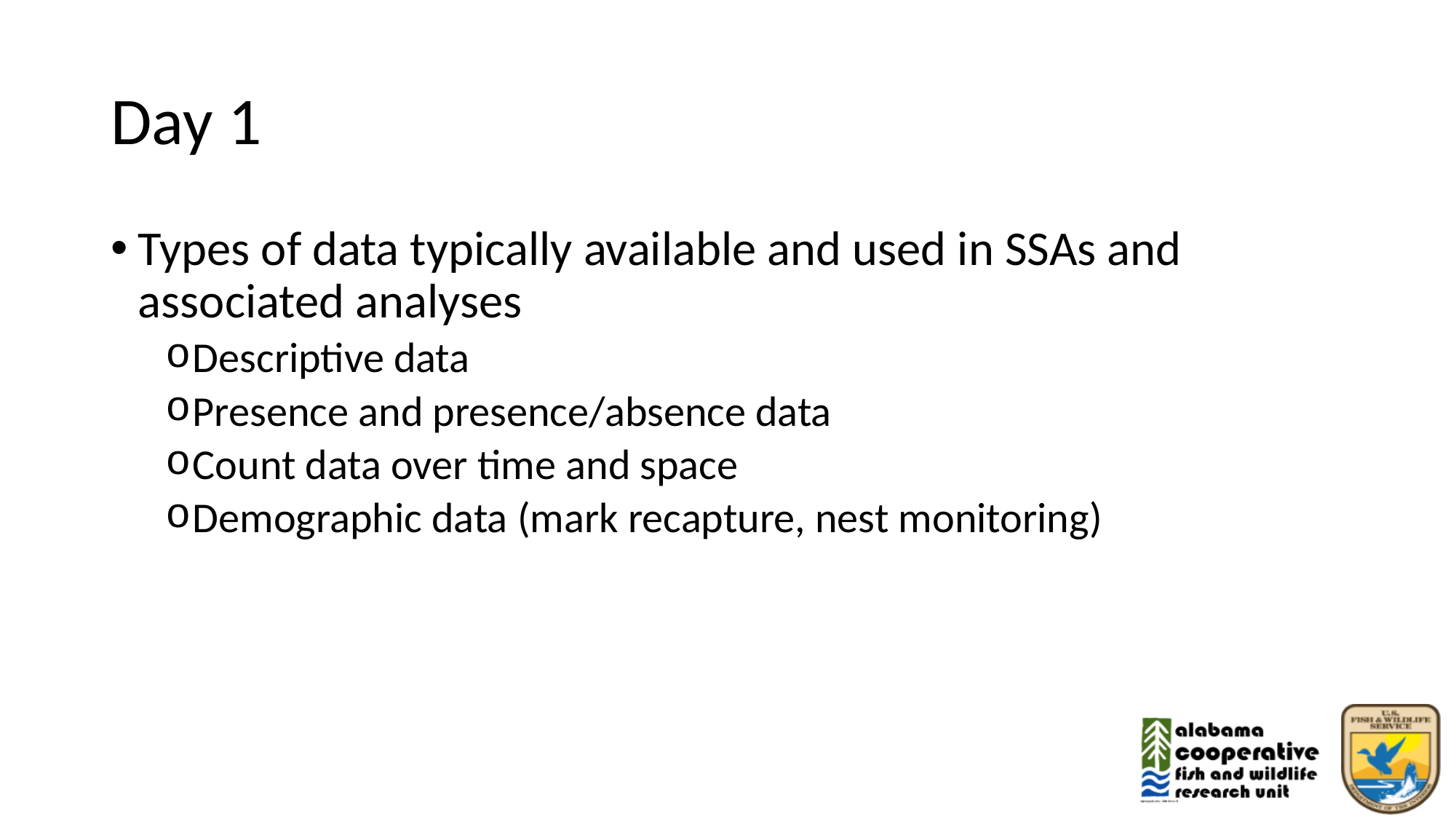

# Day 1
Types of data typically available and used in SSAs and associated analyses
Descriptive data
Presence and presence/absence data
Count data over time and space
Demographic data (mark recapture, nest monitoring)